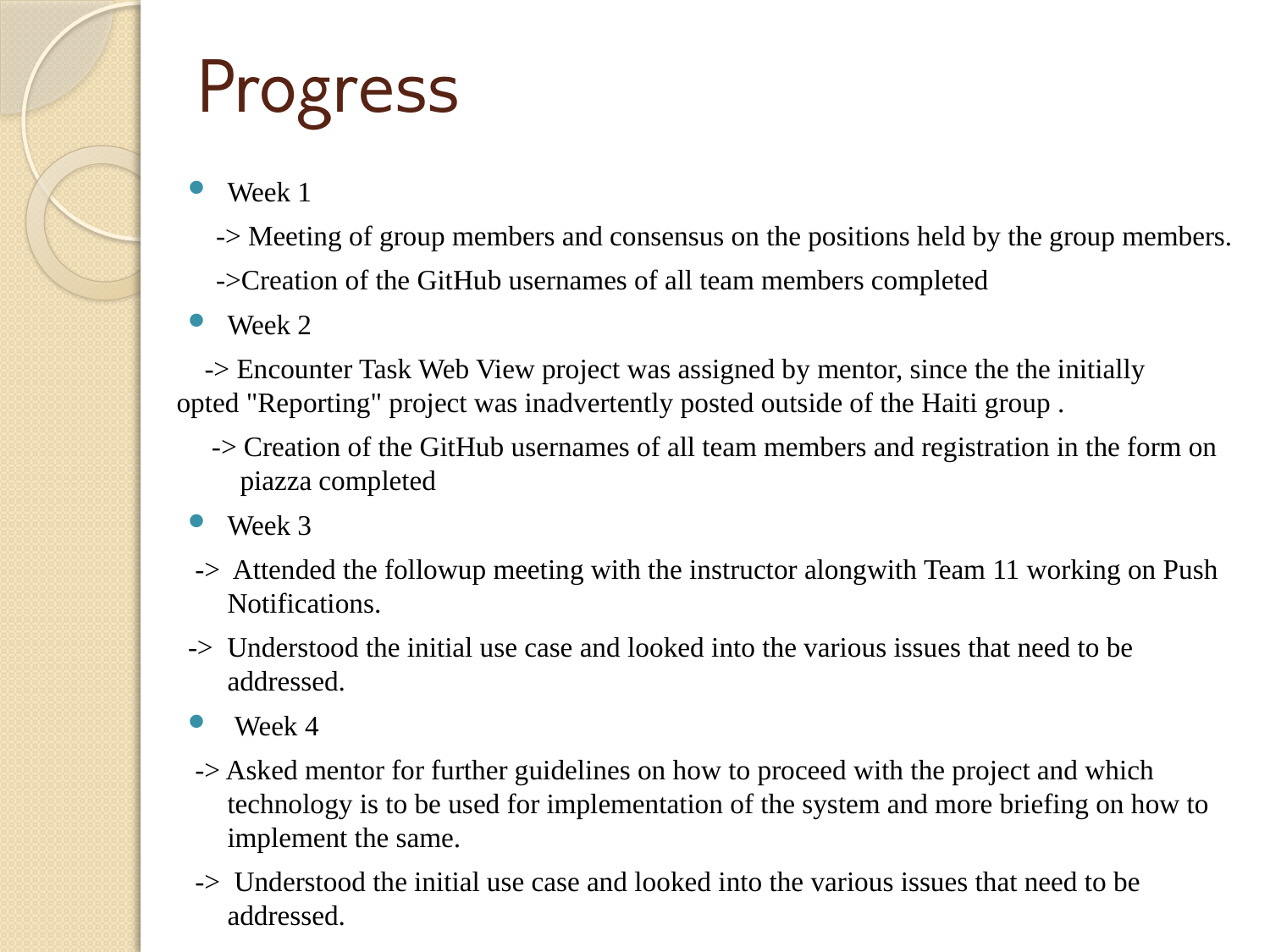

# Progress
Week 1
    -> Meeting of group members and consensus on the positions held by the group members.
    ->Creation of the GitHub usernames of all team members completed
Week 2
    -> Encounter Task Web View project was assigned by mentor, since the the initially        opted "Reporting" project was inadvertently posted outside of the Haiti group .
     -> Creation of the GitHub usernames of all team members and registration in the form on    piazza completed
Week 3
 ->  Attended the followup meeting with the instructor alongwith Team 11 working on Push   Notifications.
->  Understood the initial use case and looked into the various issues that need to be  addressed.
 Week 4
 -> Asked mentor for further guidelines on how to proceed with the project and which technology is to be used for implementation of the system and more briefing on how to implement the same.
 ->  Understood the initial use case and looked into the various issues that need to be      addressed.